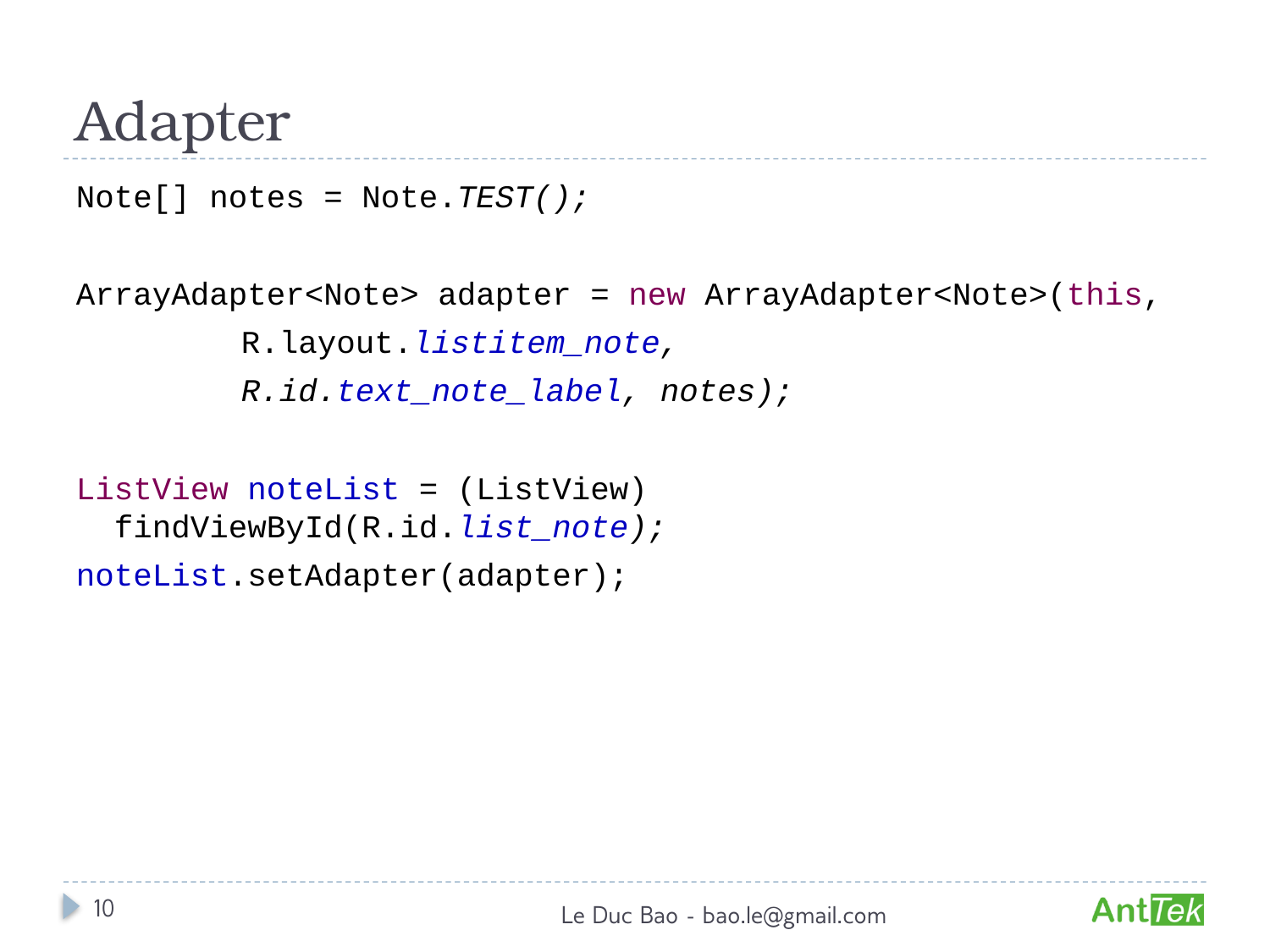

# Adapter
Note[] notes = Note.TEST();

ArrayAdapter<Note> adapter = new ArrayAdapter<Note>(this,
		R.layout.listitem_note,
		R.id.text_note_label, notes);

ListView noteList = (ListView) findViewById(R.id.list_note);
noteList.setAdapter(adapter);
10
Le Duc Bao - bao.le@gmail.com